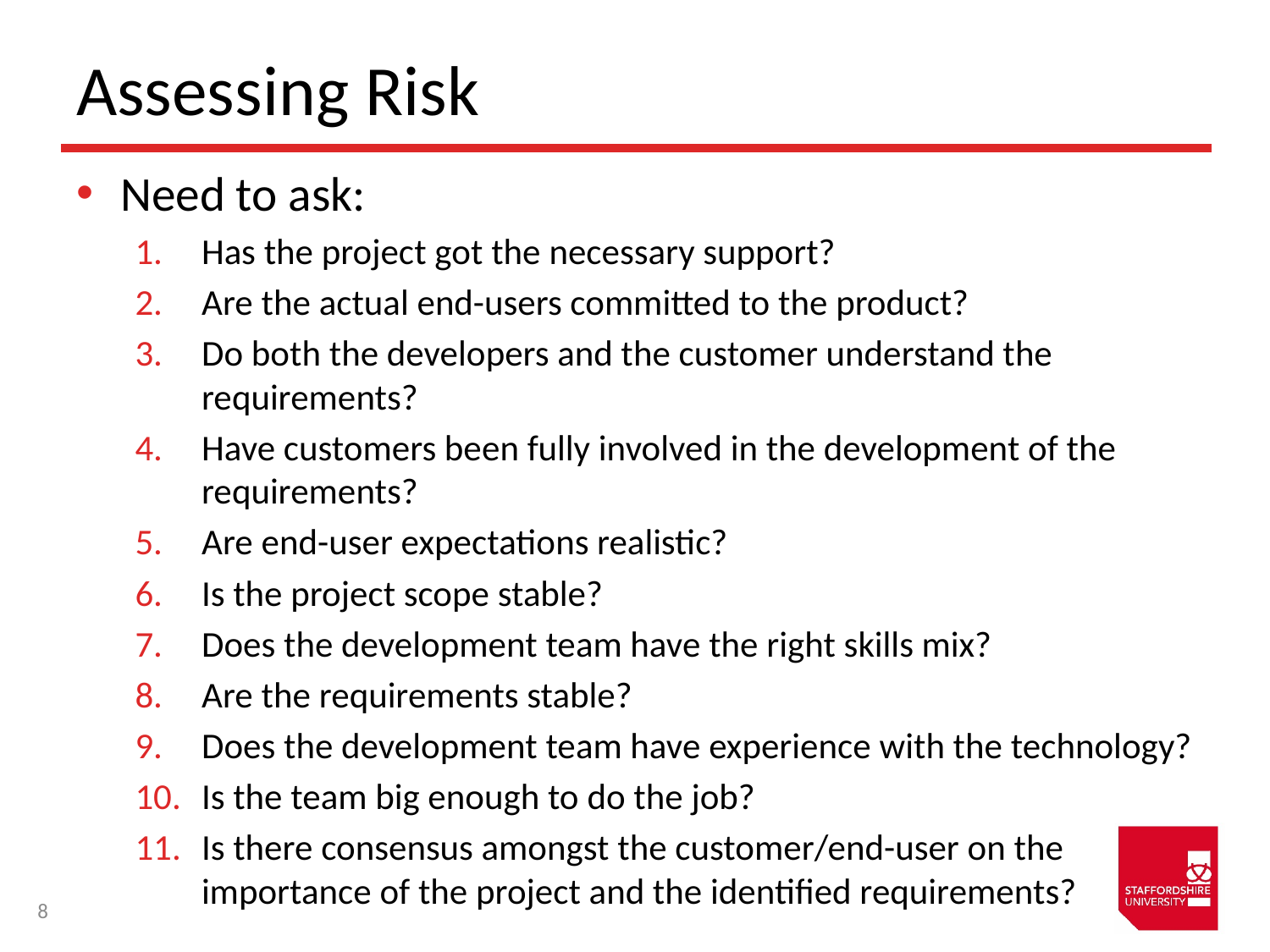

# Assessing Risk
Need to ask:
Has the project got the necessary support?
Are the actual end-users committed to the product?
Do both the developers and the customer understand the requirements?
Have customers been fully involved in the development of the requirements?
Are end-user expectations realistic?
Is the project scope stable?
Does the development team have the right skills mix?
Are the requirements stable?
Does the development team have experience with the technology?
Is the team big enough to do the job?
Is there consensus amongst the customer/end-user on the importance of the project and the identified requirements?